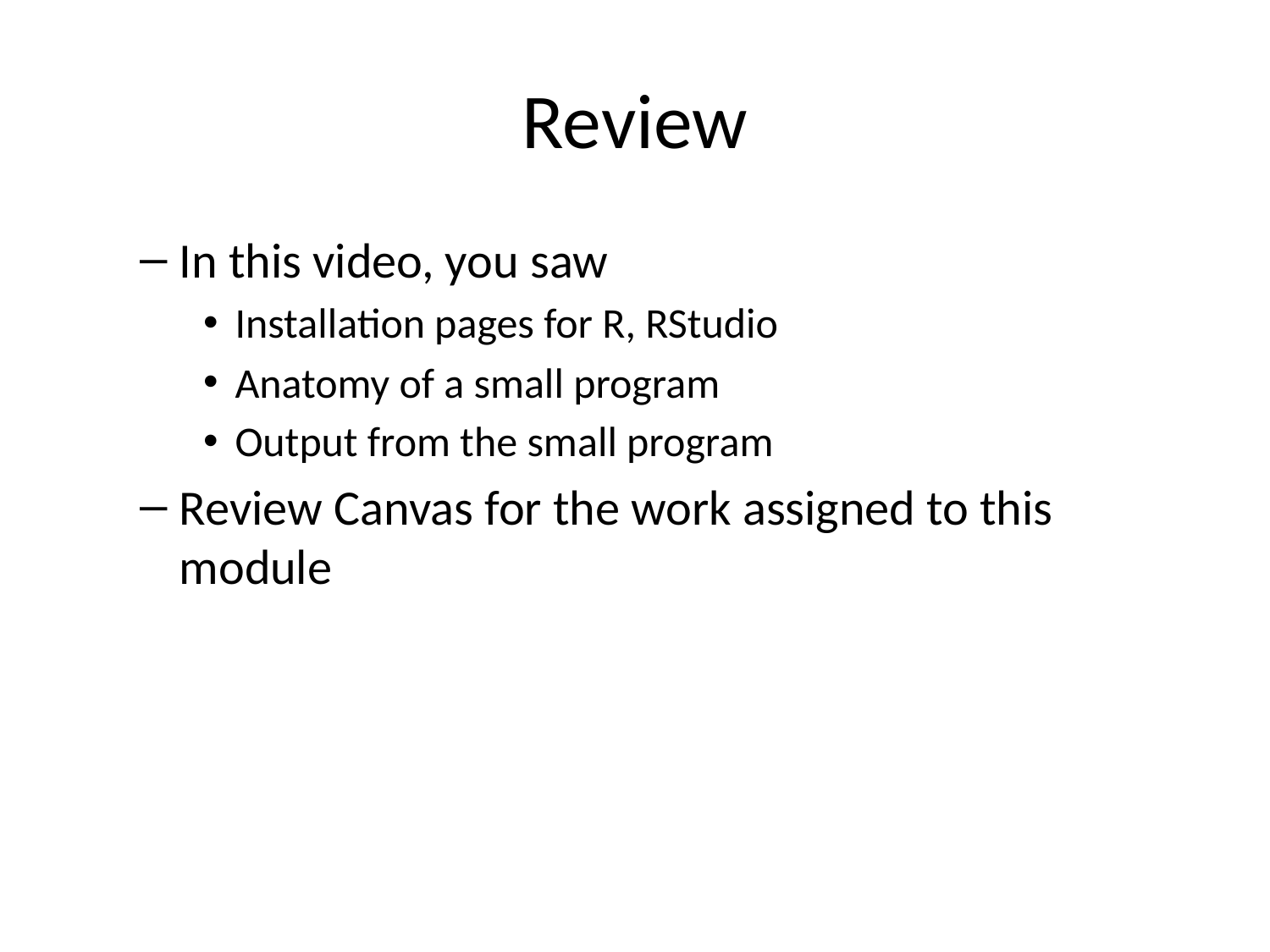

# Review
In this video, you saw
Installation pages for R, RStudio
Anatomy of a small program
Output from the small program
Review Canvas for the work assigned to this module